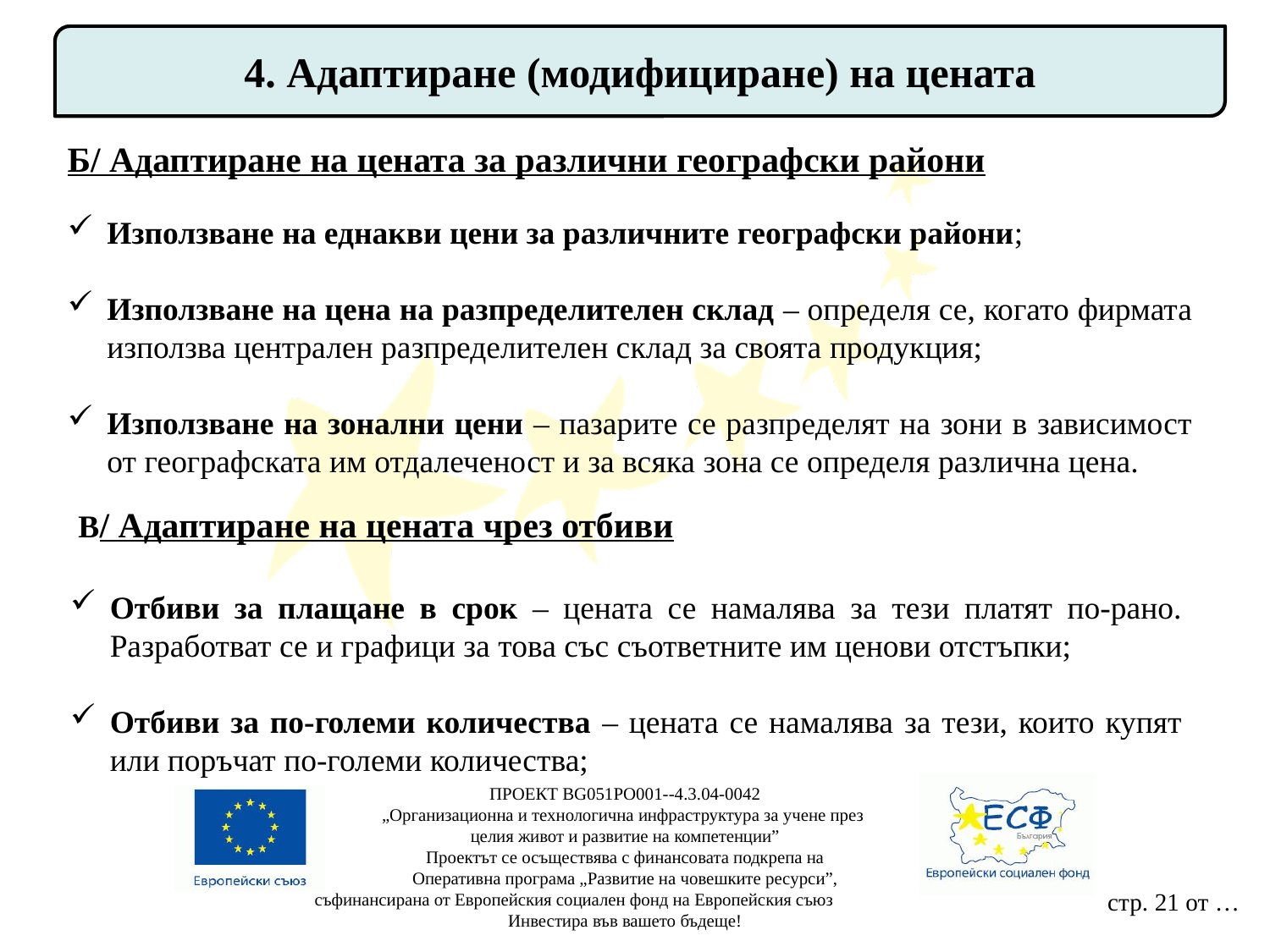

4. Адаптиране (модифициране) на цената
Б/ Адаптиране на цената за различни географски райони
Използване на еднакви цени за различните географски райони;

Използване на цена на разпределителен склад – определя се, когато фирмата използва централен разпределителен склад за своята продукция;

Използване на зонални цени – пазарите се разпределят на зони в зависимост от географската им отдалеченост и за всяка зона се определя различна цена.
 В/ Адаптиране на цената чрез отбиви

Отбиви за плащане в срок – цената се намалява за тези платят по-рано. Разработват се и графици за това със съответните им ценови отстъпки;

Отбиви за по-големи количества – цената се намалява за тези, които купят или поръчат по-големи количества;

ПРОЕКТ BG051PO001--4.3.04-0042
„Организационна и технологична инфраструктура за учене през
целия живот и развитие на компетенции”
Проектът се осъществява с финансовата подкрепа на
Оперативна програма „Развитие на човешките ресурси”,
съфинансирана от Европейския социален фонд на Европейския съюз
Инвестира във вашето бъдеще!